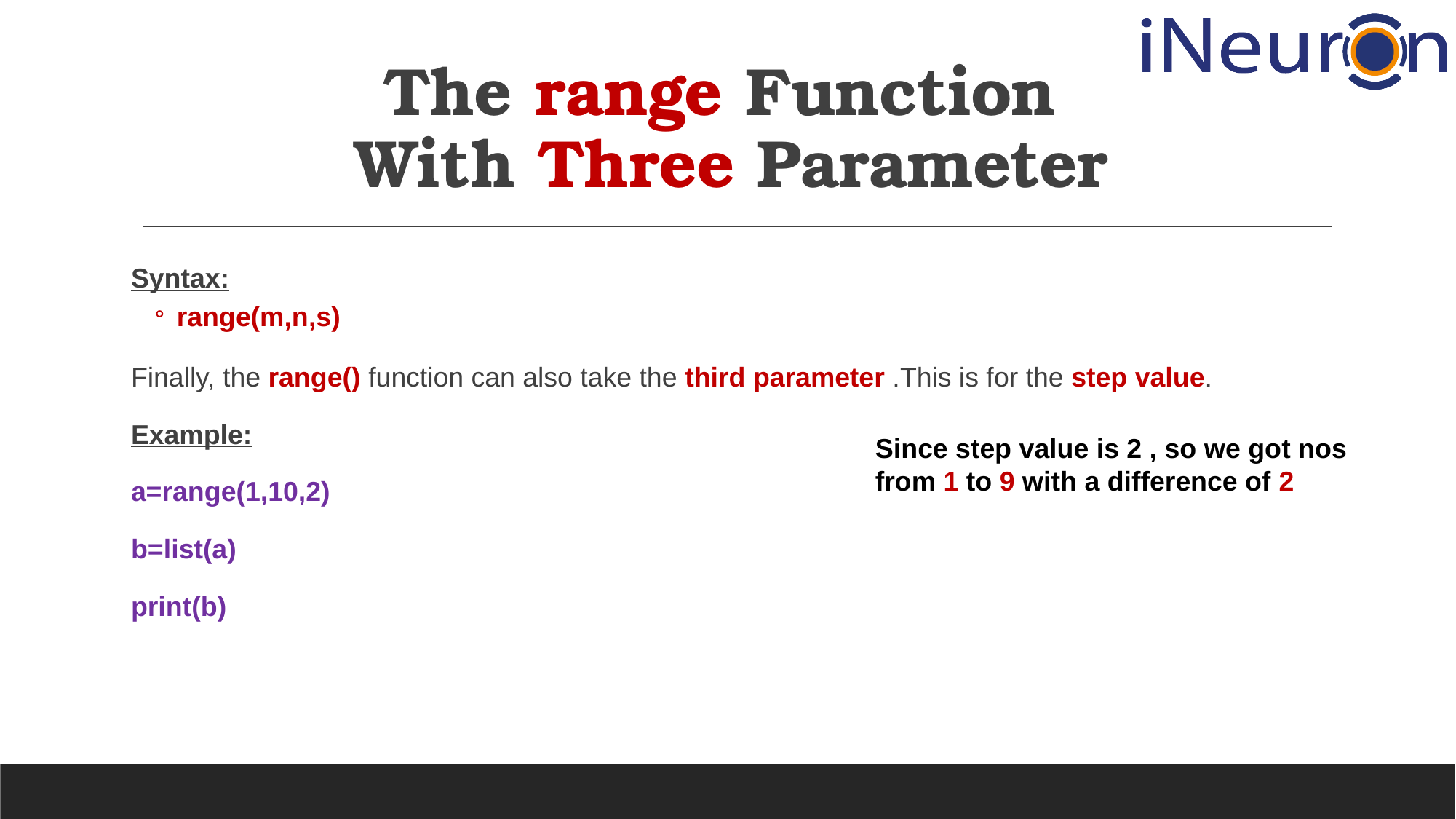

# The range Function With Three Parameter
Syntax:
range(m,n,s)
Finally, the range() function can also take the third parameter .This is for the step value.
Example:
a=range(1,10,2)
b=list(a)
print(b)
Since step value is 2 , so we got nos
from 1 to 9 with a difference of 2